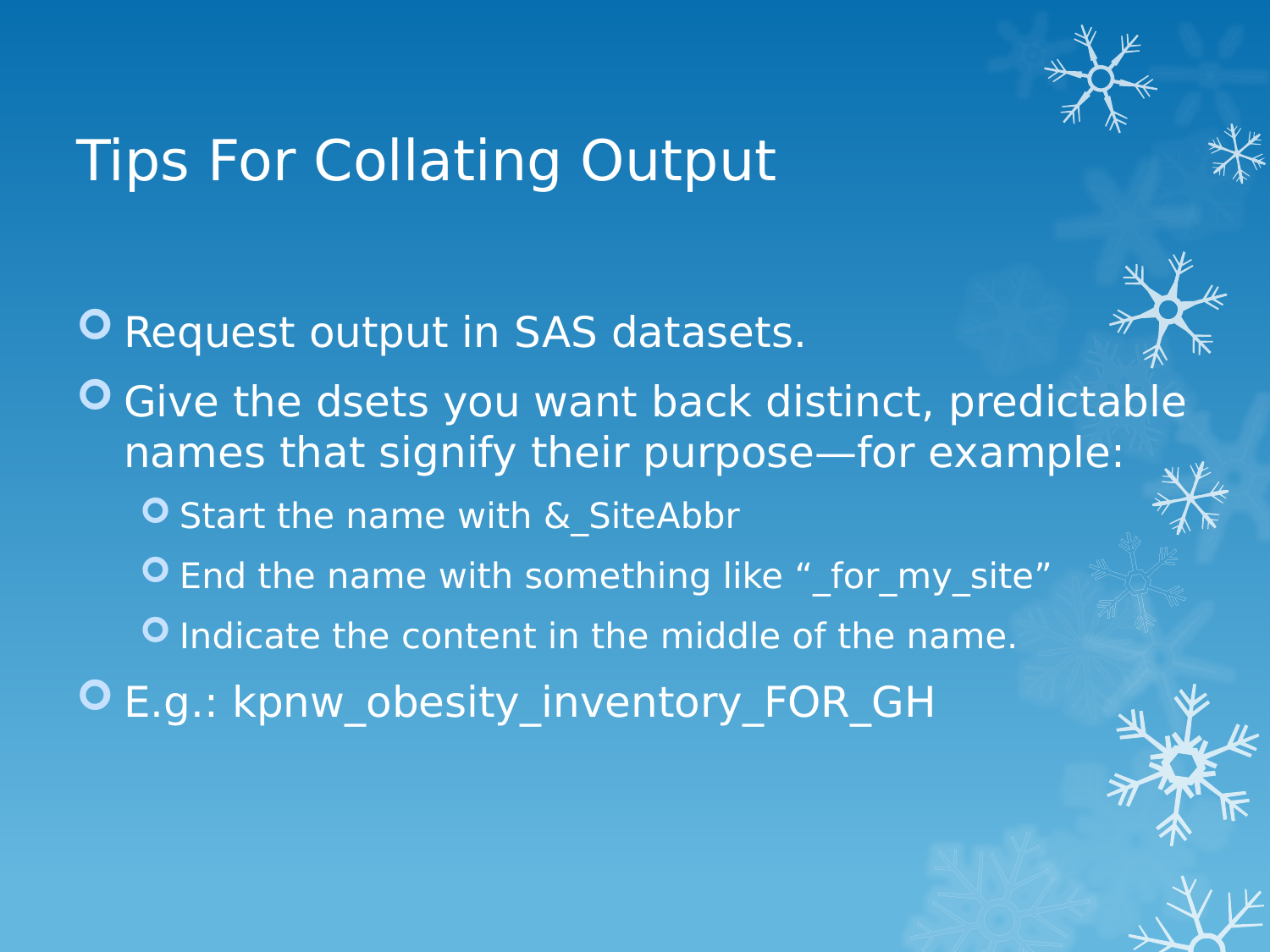

# Tips For Collating Output
Request output in SAS datasets.
Give the dsets you want back distinct, predictable names that signify their purpose—for example:
Start the name with &_SiteAbbr
End the name with something like “_for_my_site”
Indicate the content in the middle of the name.
E.g.: kpnw_obesity_inventory_FOR_GH